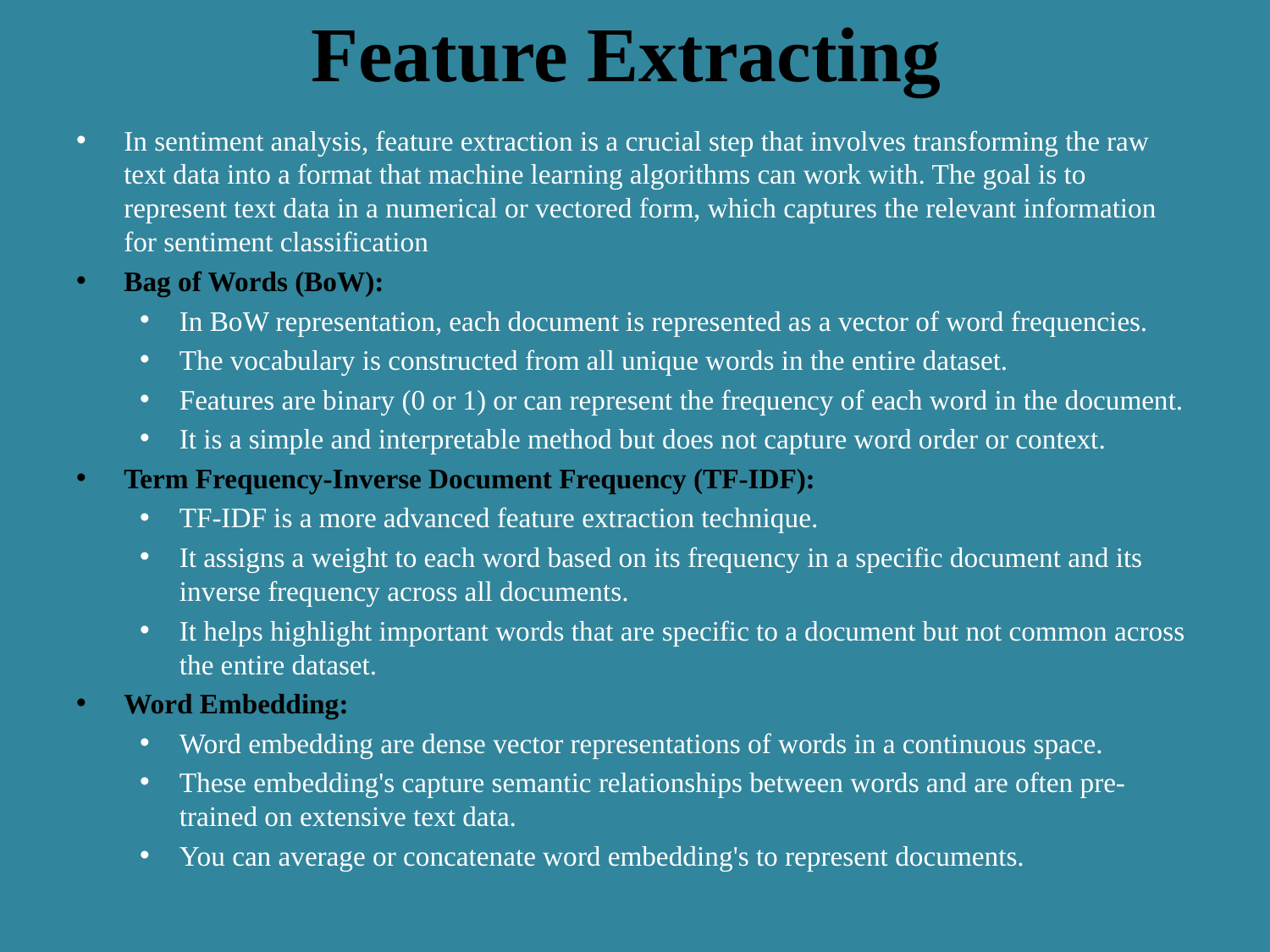

# Feature Extracting
In sentiment analysis, feature extraction is a crucial step that involves transforming the raw text data into a format that machine learning algorithms can work with. The goal is to represent text data in a numerical or vectored form, which captures the relevant information for sentiment classification
Bag of Words (BoW):
In BoW representation, each document is represented as a vector of word frequencies.
The vocabulary is constructed from all unique words in the entire dataset.
Features are binary (0 or 1) or can represent the frequency of each word in the document.
It is a simple and interpretable method but does not capture word order or context.
Term Frequency-Inverse Document Frequency (TF-IDF):
TF-IDF is a more advanced feature extraction technique.
It assigns a weight to each word based on its frequency in a specific document and its inverse frequency across all documents.
It helps highlight important words that are specific to a document but not common across the entire dataset.
Word Embedding:
Word embedding are dense vector representations of words in a continuous space.
These embedding's capture semantic relationships between words and are often pre-trained on extensive text data.
You can average or concatenate word embedding's to represent documents.